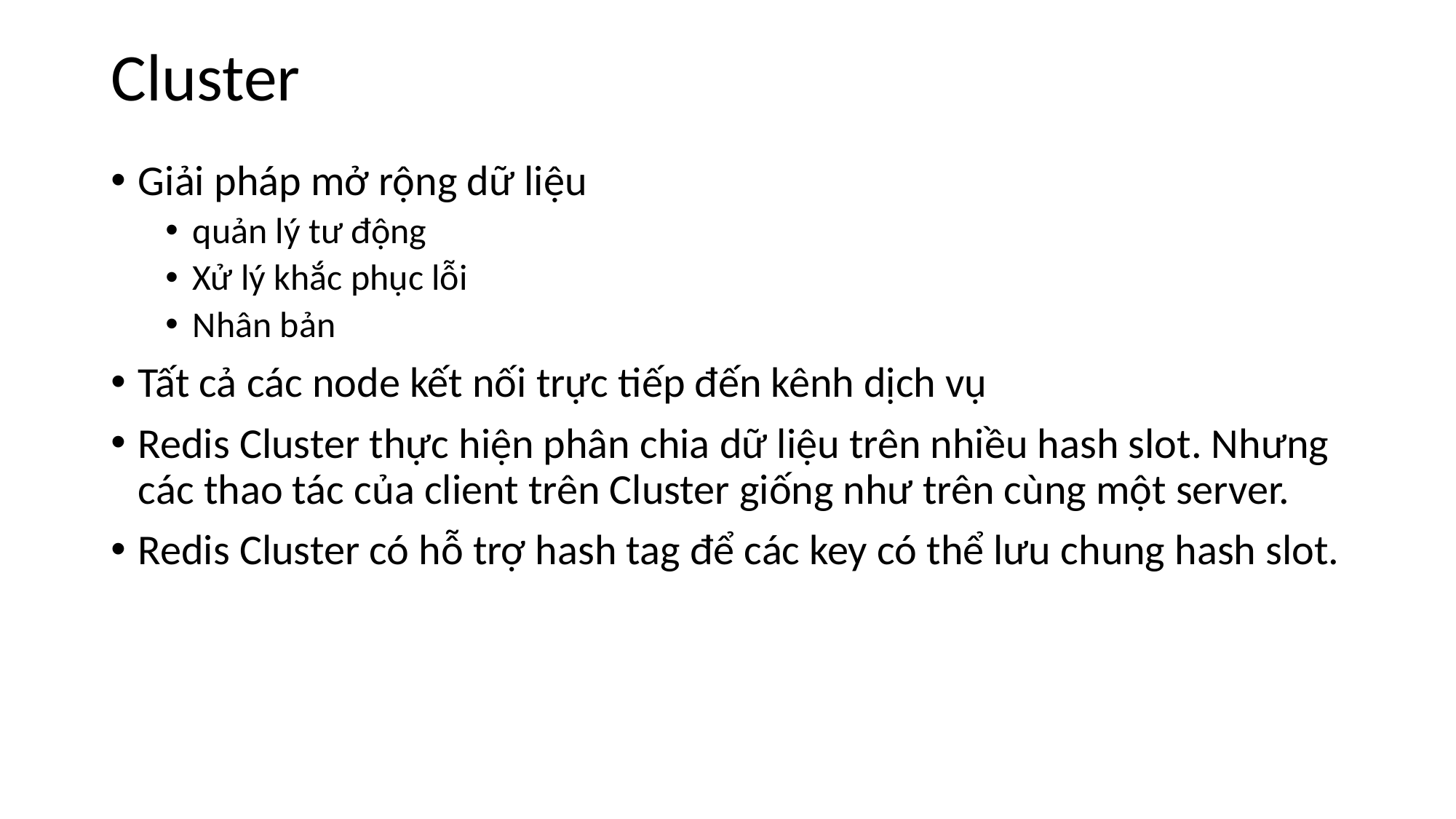

# Cluster
Giải pháp mở rộng dữ liệu
quản lý tư động
Xử lý khắc phục lỗi
Nhân bản
Tất cả các node kết nối trực tiếp đến kênh dịch vụ
Redis Cluster thực hiện phân chia dữ liệu trên nhiều hash slot. Nhưng các thao tác của client trên Cluster giống như trên cùng một server.
Redis Cluster có hỗ trợ hash tag để các key có thể lưu chung hash slot.